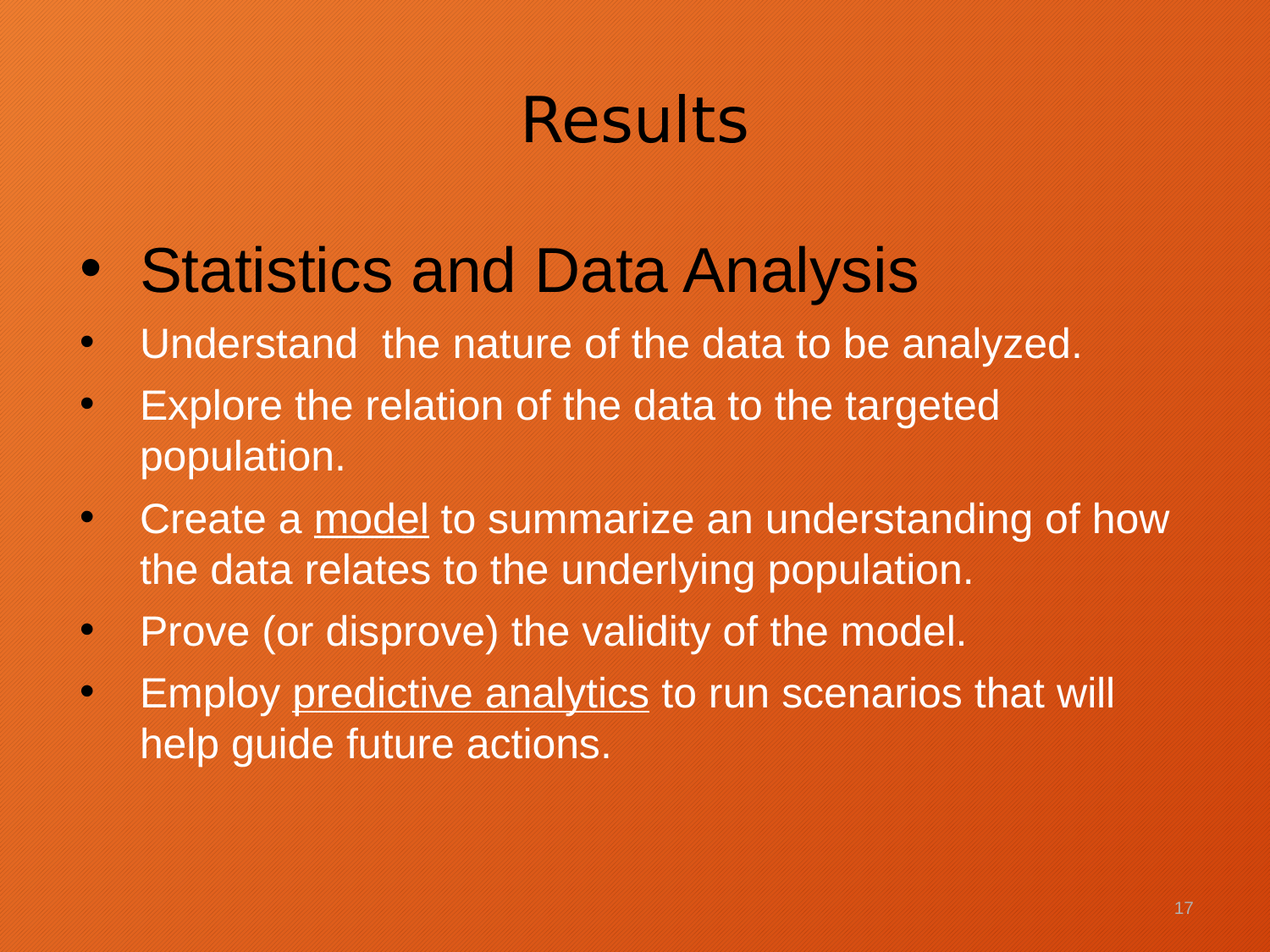

# Results
Statistics and Data Analysis
Understand  the nature of the data to be analyzed.
Explore the relation of the data to the targeted population.
Create a model to summarize an understanding of how the data relates to the underlying population.
Prove (or disprove) the validity of the model.
Employ predictive analytics to run scenarios that will help guide future actions.

17